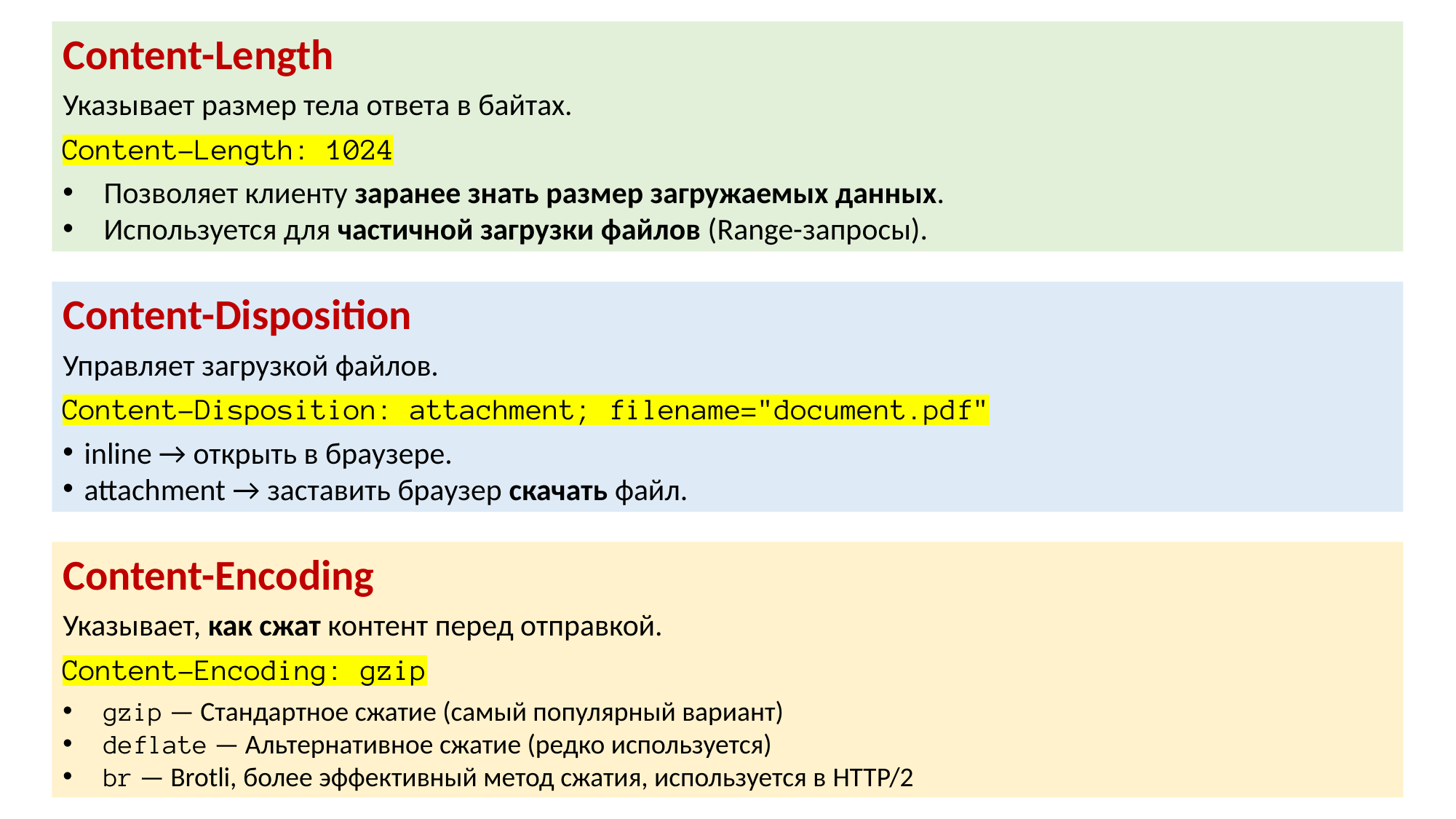

Content-Length
Указывает размер тела ответа в байтах.
Content-Length: 1024
Позволяет клиенту заранее знать размер загружаемых данных.
Используется для частичной загрузки файлов (Range-запросы).
Content-Disposition
Управляет загрузкой файлов.
Content-Disposition: attachment; filename="document.pdf"
inline → открыть в браузере.
attachment → заставить браузер скачать файл.
Content-Encoding
Указывает, как сжат контент перед отправкой.
Content-Encoding: gzip
gzip — Стандартное сжатие (самый популярный вариант)
deflate — Альтернативное сжатие (редко используется)
br — Brotli, более эффективный метод сжатия, используется в HTTP/2